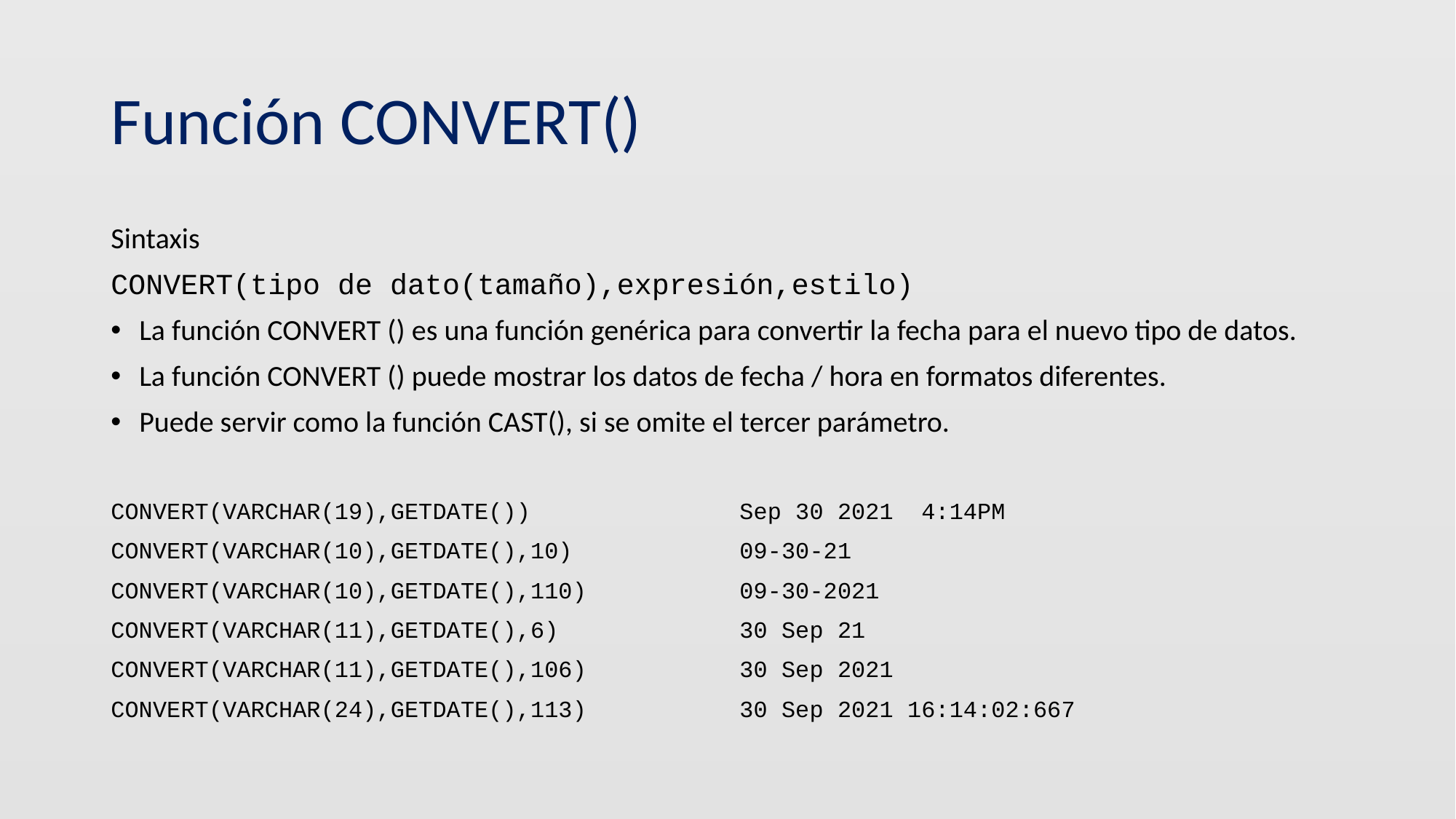

# Función CONVERT()
Sintaxis
CONVERT(tipo de dato(tamaño),expresión,estilo)
La función CONVERT () es una función genérica para convertir la fecha para el nuevo tipo de datos.
La función CONVERT () puede mostrar los datos de fecha / hora en formatos diferentes.
Puede servir como la función CAST(), si se omite el tercer parámetro.

CONVERT(VARCHAR(19),GETDATE())			Sep 30 2021  4:14PM
CONVERT(VARCHAR(10),GETDATE(),10)		09-30-21
CONVERT(VARCHAR(10),GETDATE(),110)		09-30-2021
CONVERT(VARCHAR(11),GETDATE(),6)		30 Sep 21
CONVERT(VARCHAR(11),GETDATE(),106)		30 Sep 2021
CONVERT(VARCHAR(24),GETDATE(),113)		30 Sep 2021 16:14:02:667